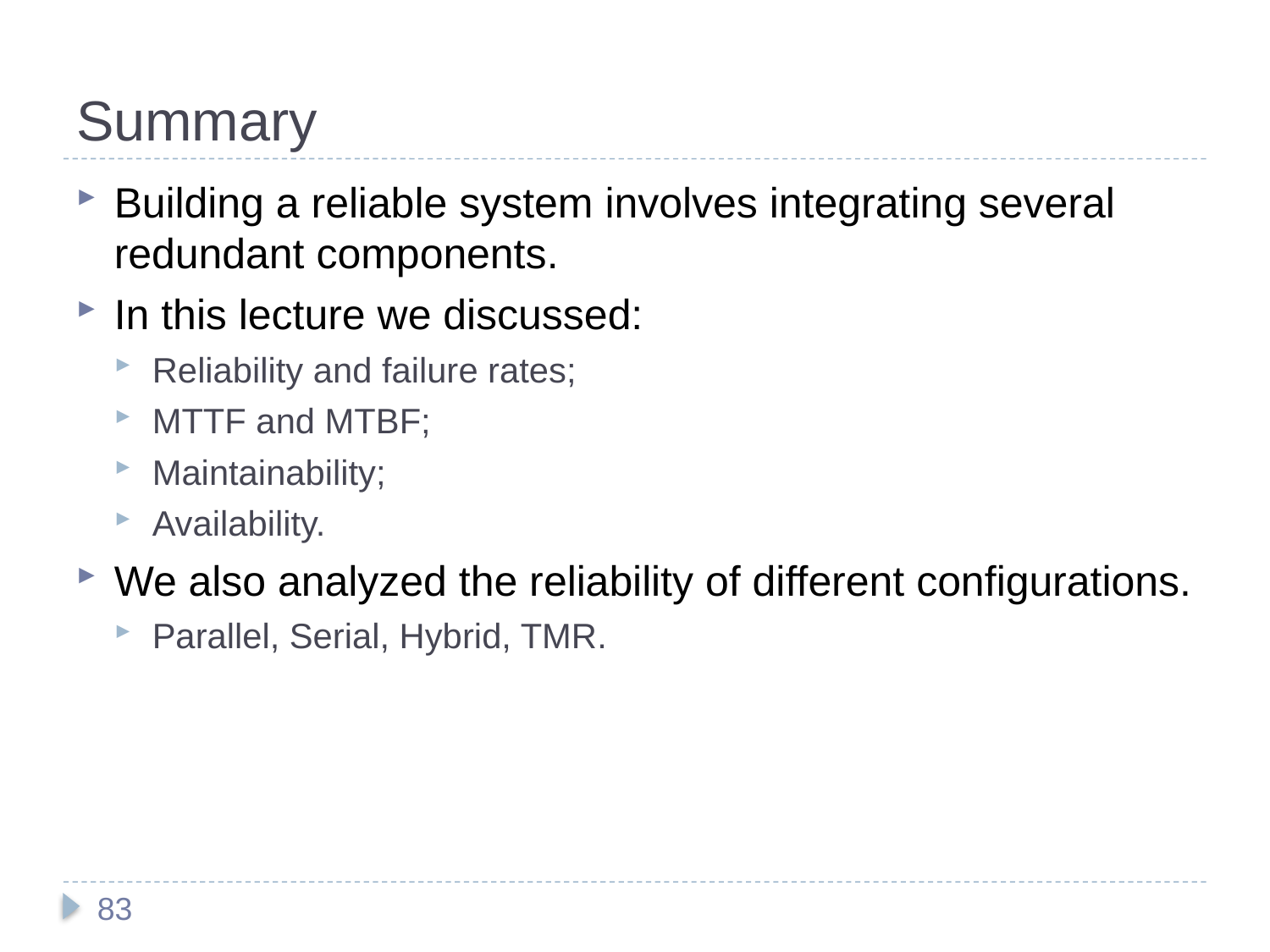

# Summary
Building a reliable system involves integrating several redundant components.
In this lecture we discussed:
Reliability and failure rates;
MTTF and MTBF;
Maintainability;
Availability.
We also analyzed the reliability of different configurations.
Parallel, Serial, Hybrid, TMR.
83